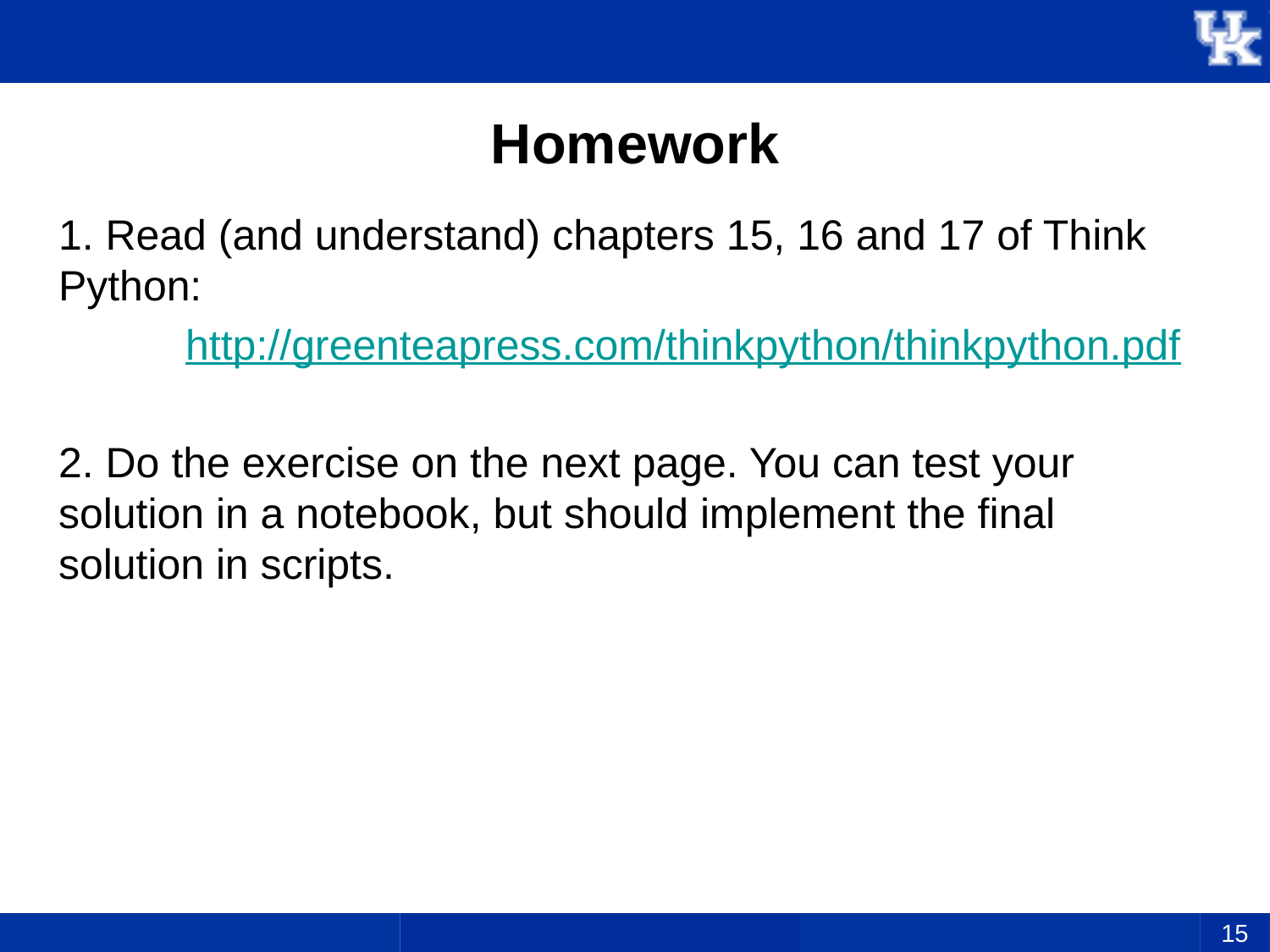

# Homework
1. Read (and understand) chapters 15, 16 and 17 of Think Python:
	http://greenteapress.com/thinkpython/thinkpython.pdf

2. Do the exercise on the next page. You can test your solution in a notebook, but should implement the final solution in scripts.

15